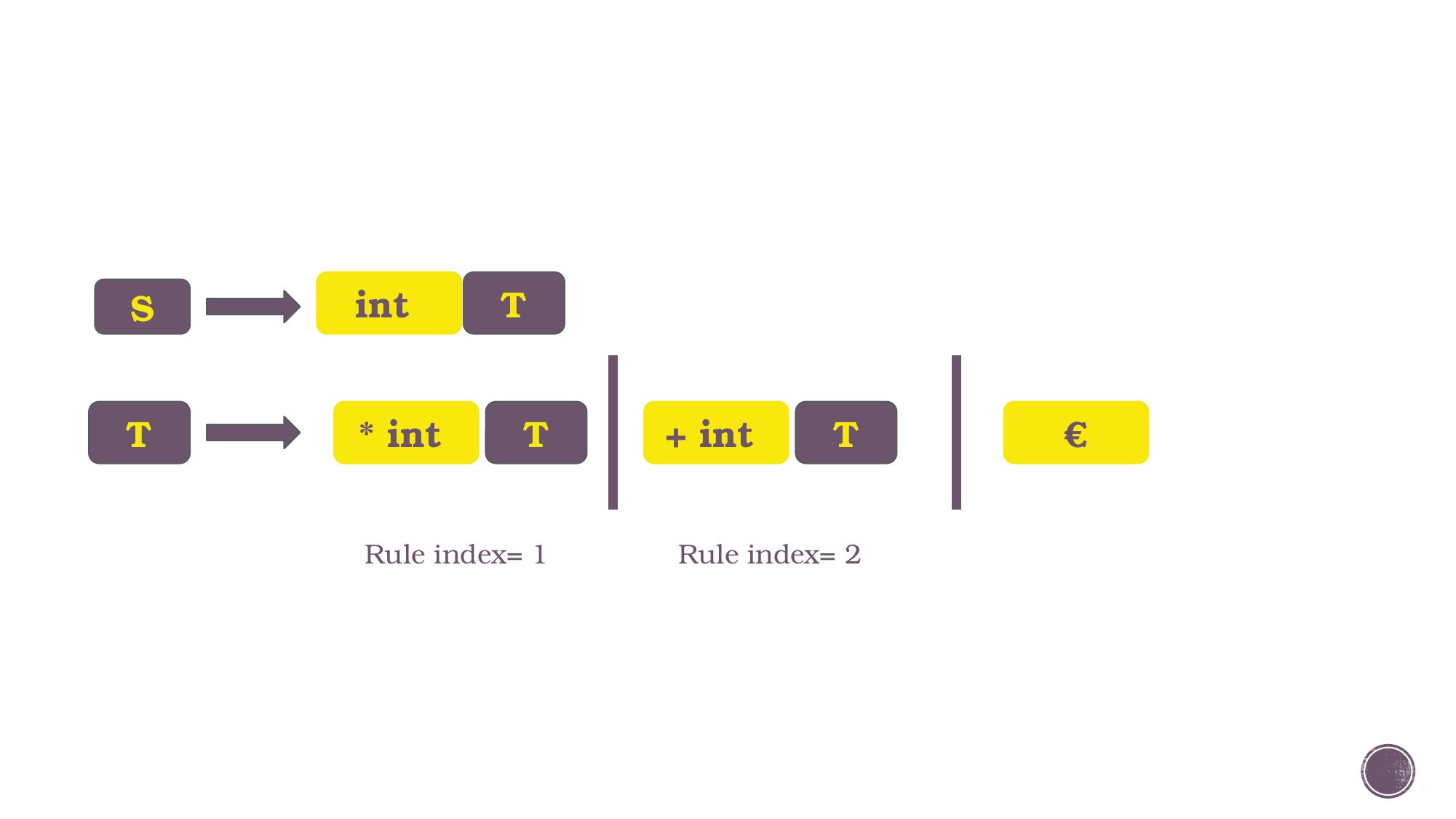

int
T
S

T
* int
T
+ int
T
€

Rule index= 1
Rule index= 2